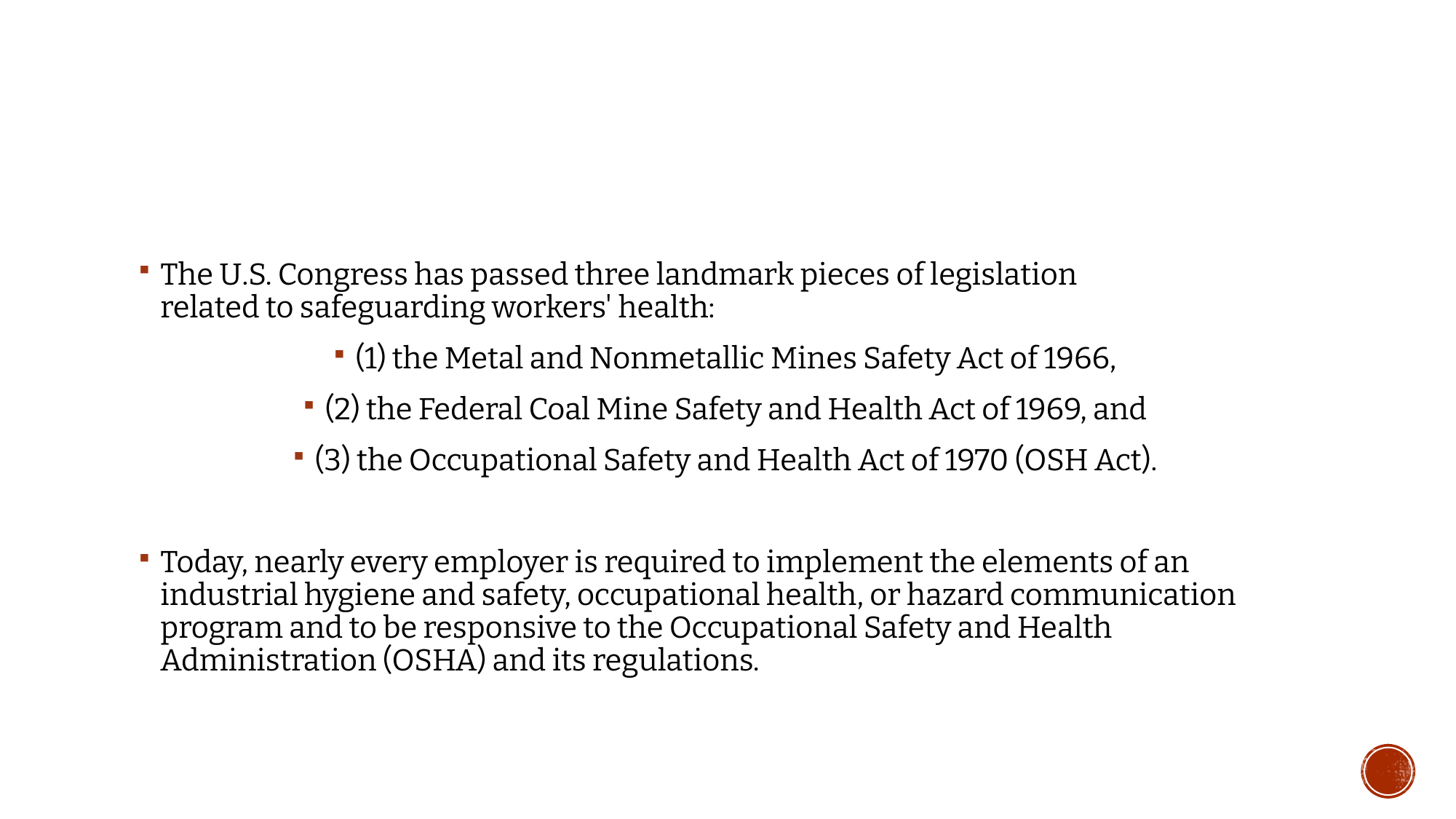

#
The U.S. Congress has passed three landmark pieces of legislation
related to safeguarding workers' health:
(1) the Metal and Nonmetallic Mines Safety Act of 1966,
(2) the Federal Coal Mine Safety and Health Act of 1969, and
(3) the Occupational Safety and Health Act of 1970 (OSH Act).

Today, nearly every employer is required to implement the elements of an industrial hygiene and safety, occupational health, or hazard communication program and to be responsive to the Occupational Safety and Health Administration (OSHA) and its regulations.